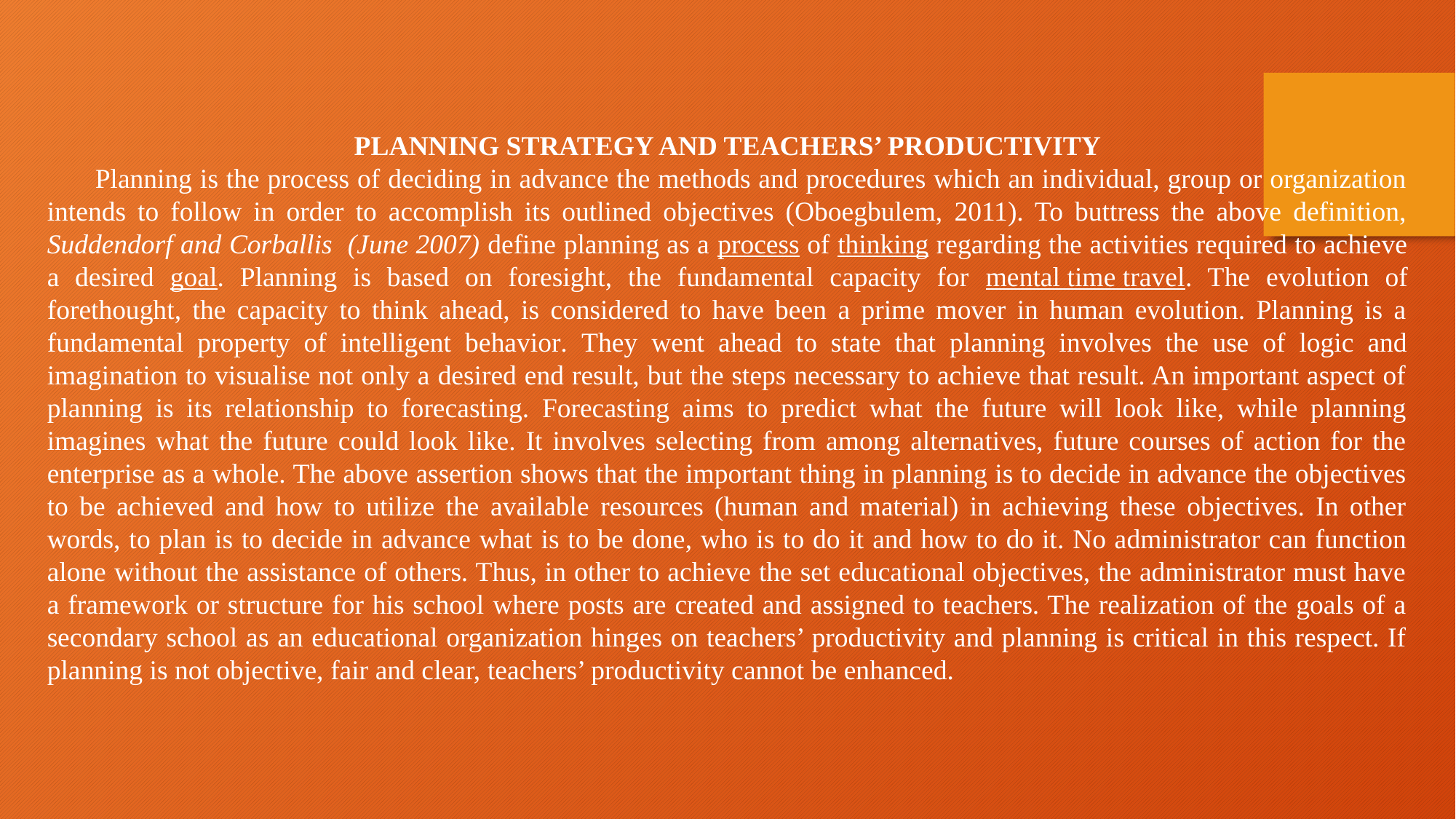

PLANNING STRATEGY AND TEACHERS’ PRODUCTIVITY
      Planning is the process of deciding in advance the methods and procedures which an individual, group or organization intends to follow in order to accomplish its outlined objectives (Oboegbulem, 2011). To buttress the above definition, Suddendorf and Corballis  (June 2007) define planning as a process of thinking regarding the activities required to achieve a desired goal. Planning is based on foresight, the fundamental capacity for mental time travel. The evolution of forethought, the capacity to think ahead, is considered to have been a prime mover in human evolution. Planning is a fundamental property of intelligent behavior. They went ahead to state that planning involves the use of logic and imagination to visualise not only a desired end result, but the steps necessary to achieve that result. An important aspect of planning is its relationship to forecasting. Forecasting aims to predict what the future will look like, while planning imagines what the future could look like. It involves selecting from among alternatives, future courses of action for the enterprise as a whole. The above assertion shows that the important thing in planning is to decide in advance the objectives to be achieved and how to utilize the available resources (human and material) in achieving these objectives. In other words, to plan is to decide in advance what is to be done, who is to do it and how to do it. No administrator can function alone without the assistance of others. Thus, in other to achieve the set educational objectives, the administrator must have a framework or structure for his school where posts are created and assigned to teachers. The realization of the goals of a secondary school as an educational organization hinges on teachers’ productivity and planning is critical in this respect. If planning is not objective, fair and clear, teachers’ productivity cannot be enhanced.